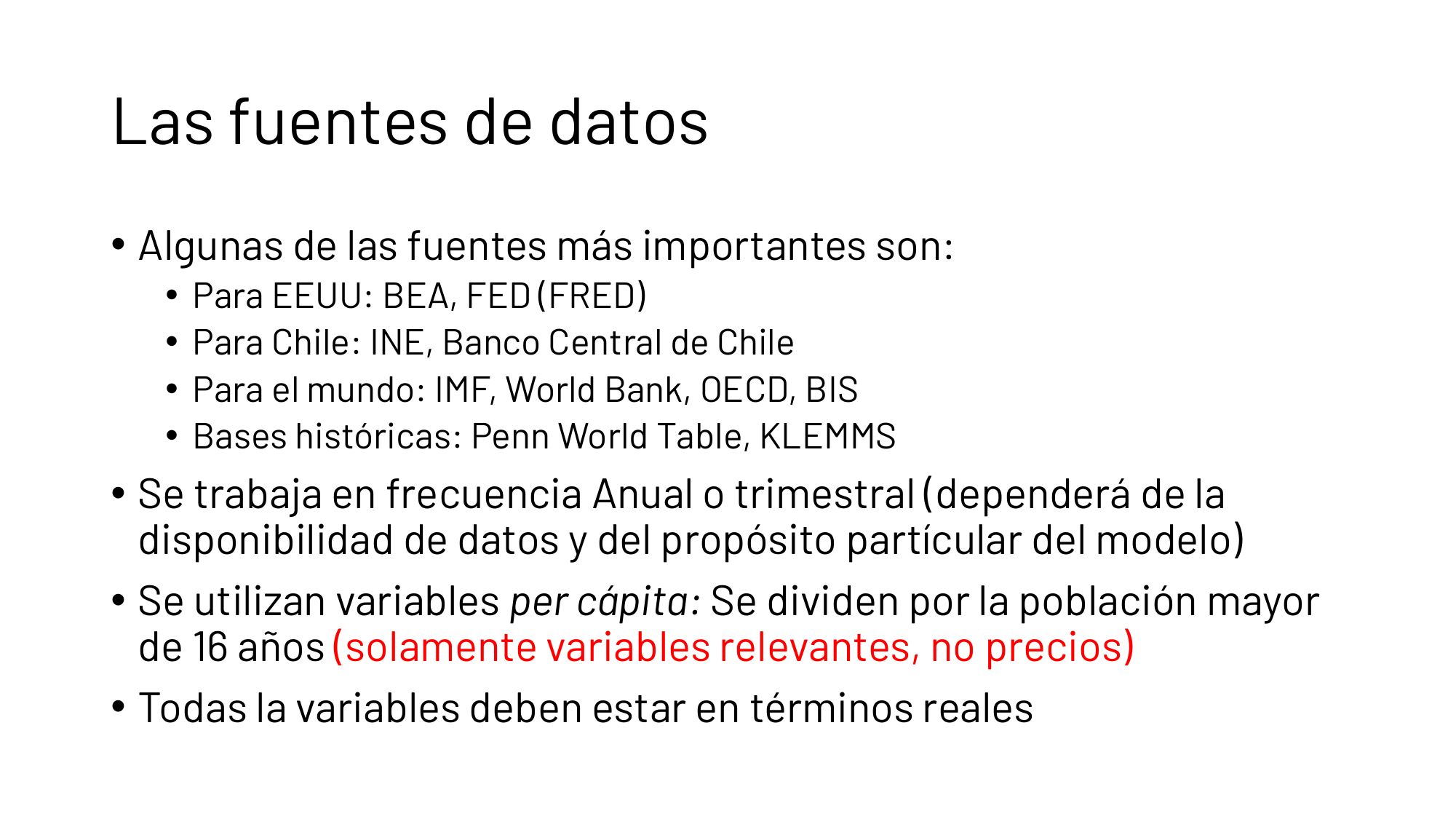

# Las fuentes de datos
Algunas de las fuentes más importantes son:
Para EEUU: BEA, FED (FRED)
Para Chile: INE, Banco Central de Chile
Para el mundo: IMF, World Bank, OECD, BIS
Bases históricas: Penn World Table, KLEMMS
Se trabaja en frecuencia Anual o trimestral (dependerá de la disponibilidad de datos y del propósito partícular del modelo)
Se utilizan variables per cápita: Se dividen por la población mayor de 16 años (solamente variables relevantes, no precios)
Todas la variables deben estar en términos reales